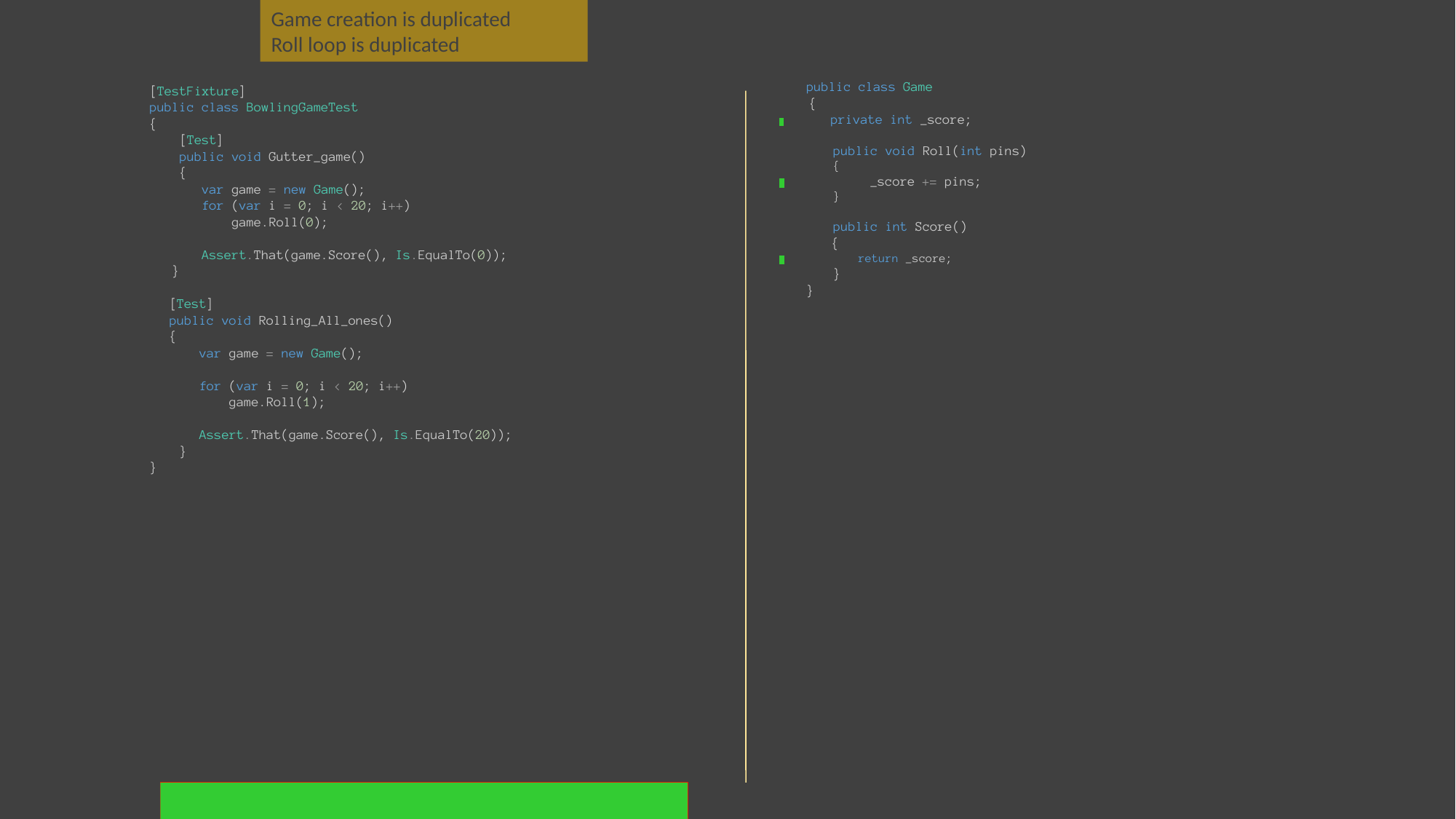

Game creation is duplicated
Roll loop is duplicated
    public class Game
    {
        private int _score;

        public void Roll(int pins)
        {
             _score += pins;
        }

        public int Score()
       {
            return _score;
        }
    }
    [TestFixture]
    public class BowlingGameTest
    {
        [Test]
        public void Gutter_game()
        {
           var game = new Game();
           for (var i = 0; i < 20; i++)
               game.Roll(0);

           Assert.That(game.Score(), Is.EqualTo(0));
       }

       [Test]
       public void Rolling_All_ones()
       {
           var game = new Game();

           for (var i = 0; i < 20; i++)
               game.Roll(1);

           Assert.That(game.Score(), Is.EqualTo(20));
        }
    }

expected:20 but was: 0